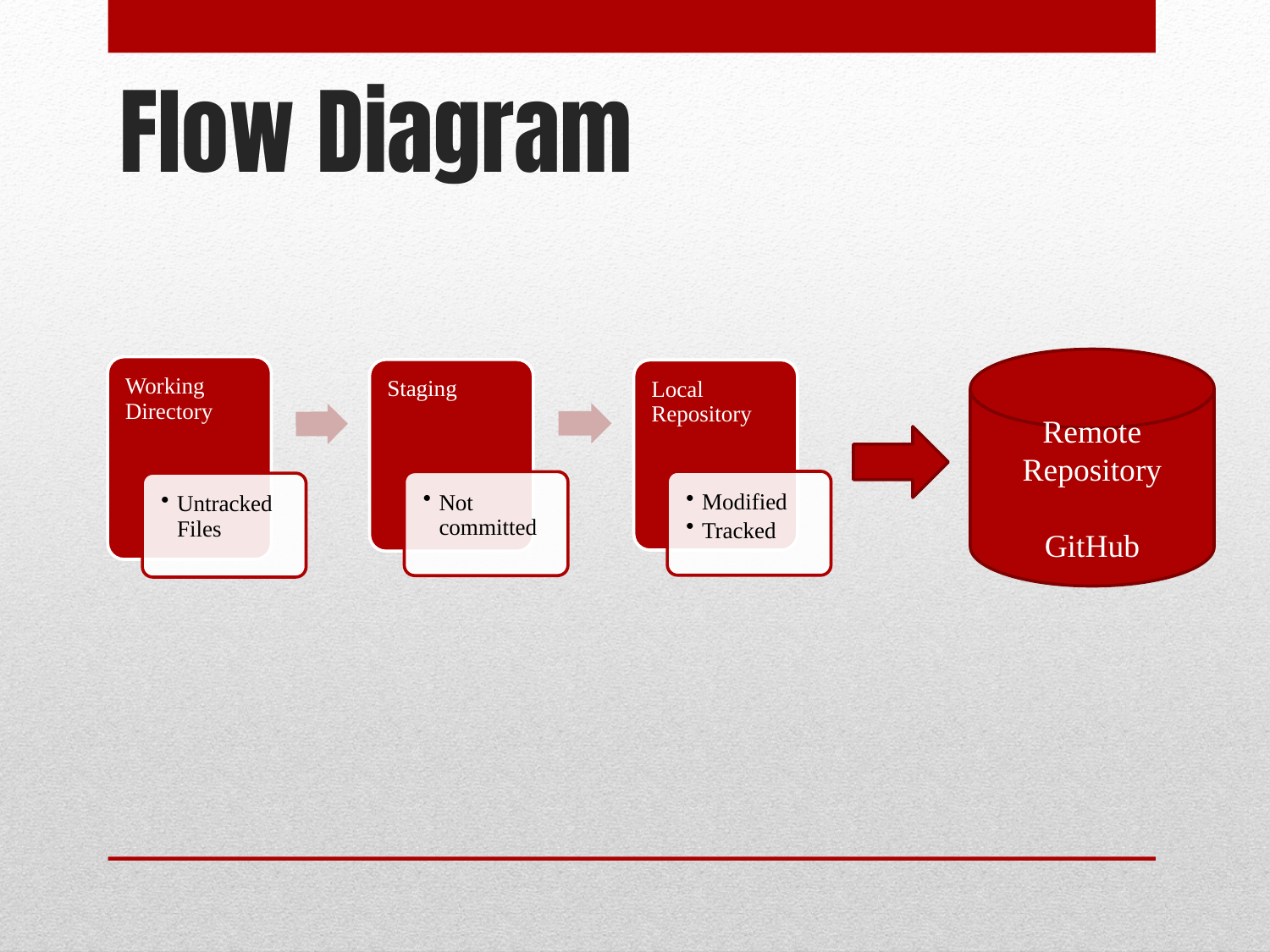

# Flow Diagram
Working Directory
Untracked Files

Staging
Not committed

Local Repository
Modified
Tracked
Remote Repository

GitHub